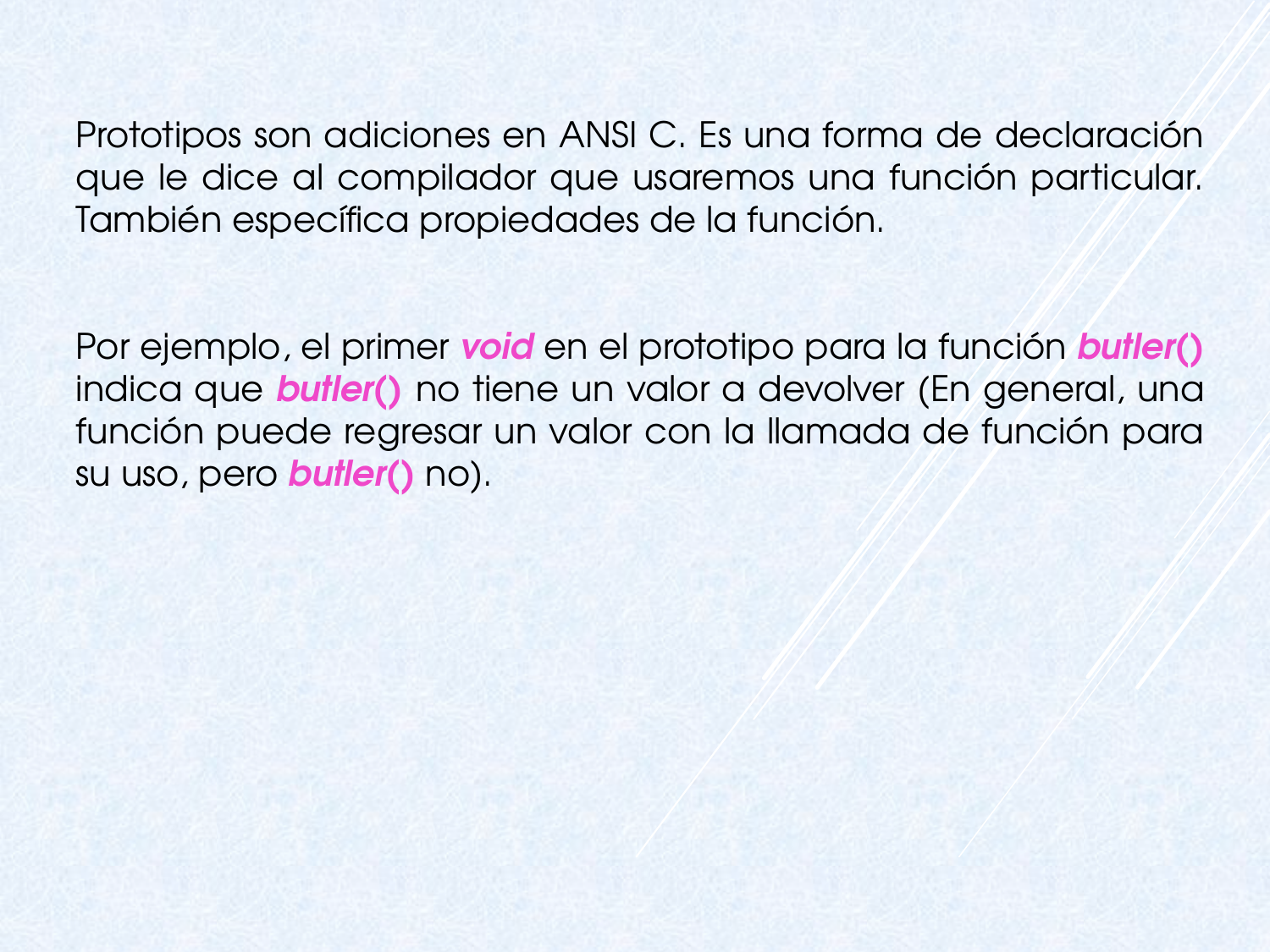

Prototipos son adiciones en ANSI C. Es una forma de declaración que le dice al compilador que usaremos una función particular. También específica propiedades de la función.

Por ejemplo, el primer void en el prototipo para la función butler() indica que butler() no tiene un valor a devolver (En general, una función puede regresar un valor con la llamada de función para su uso, pero butler() no).